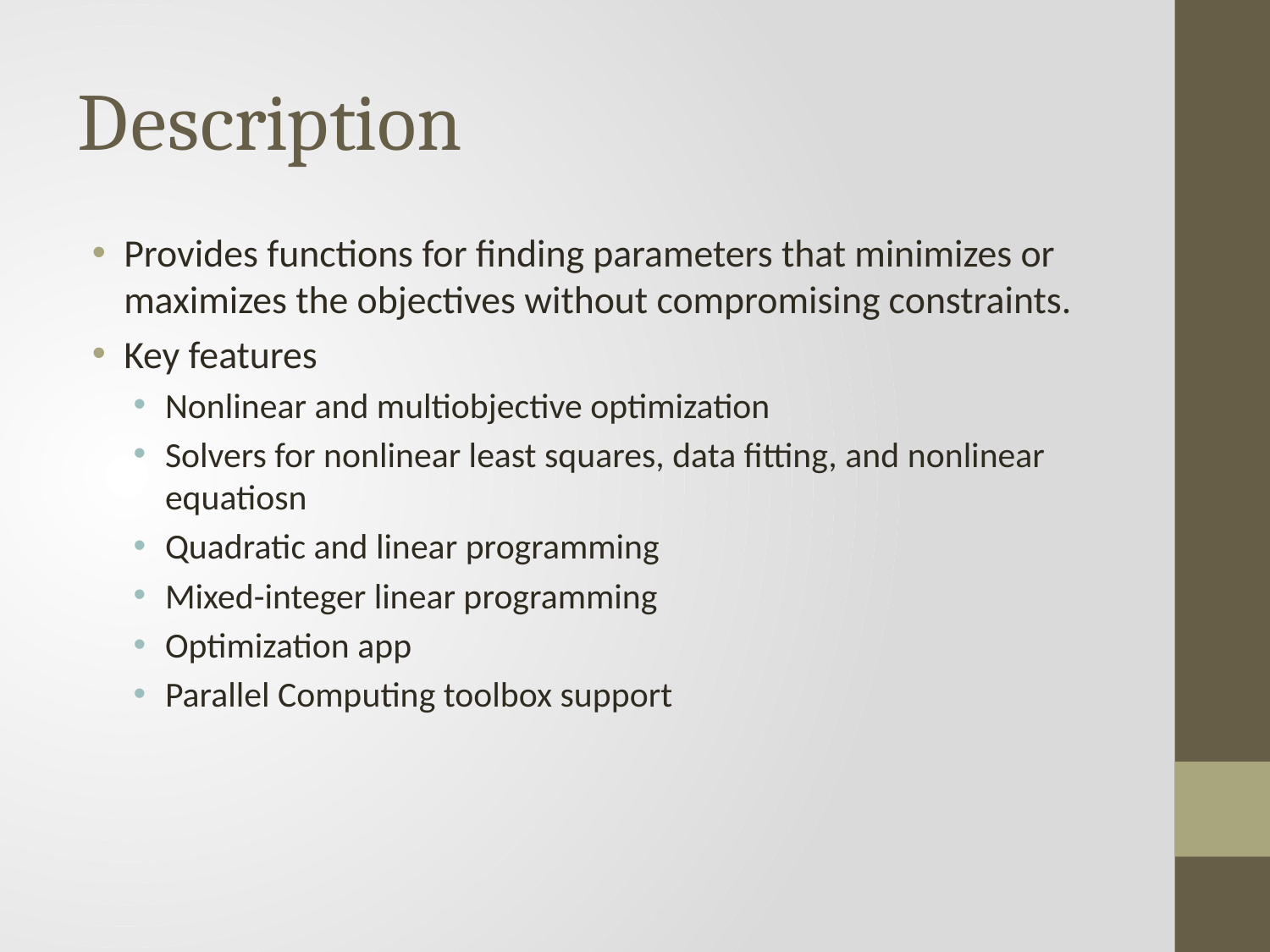

# Description
Provides functions for finding parameters that minimizes or maximizes the objectives without compromising constraints.
Key features
Nonlinear and multiobjective optimization
Solvers for nonlinear least squares, data fitting, and nonlinear equatiosn
Quadratic and linear programming
Mixed-integer linear programming
Optimization app
Parallel Computing toolbox support